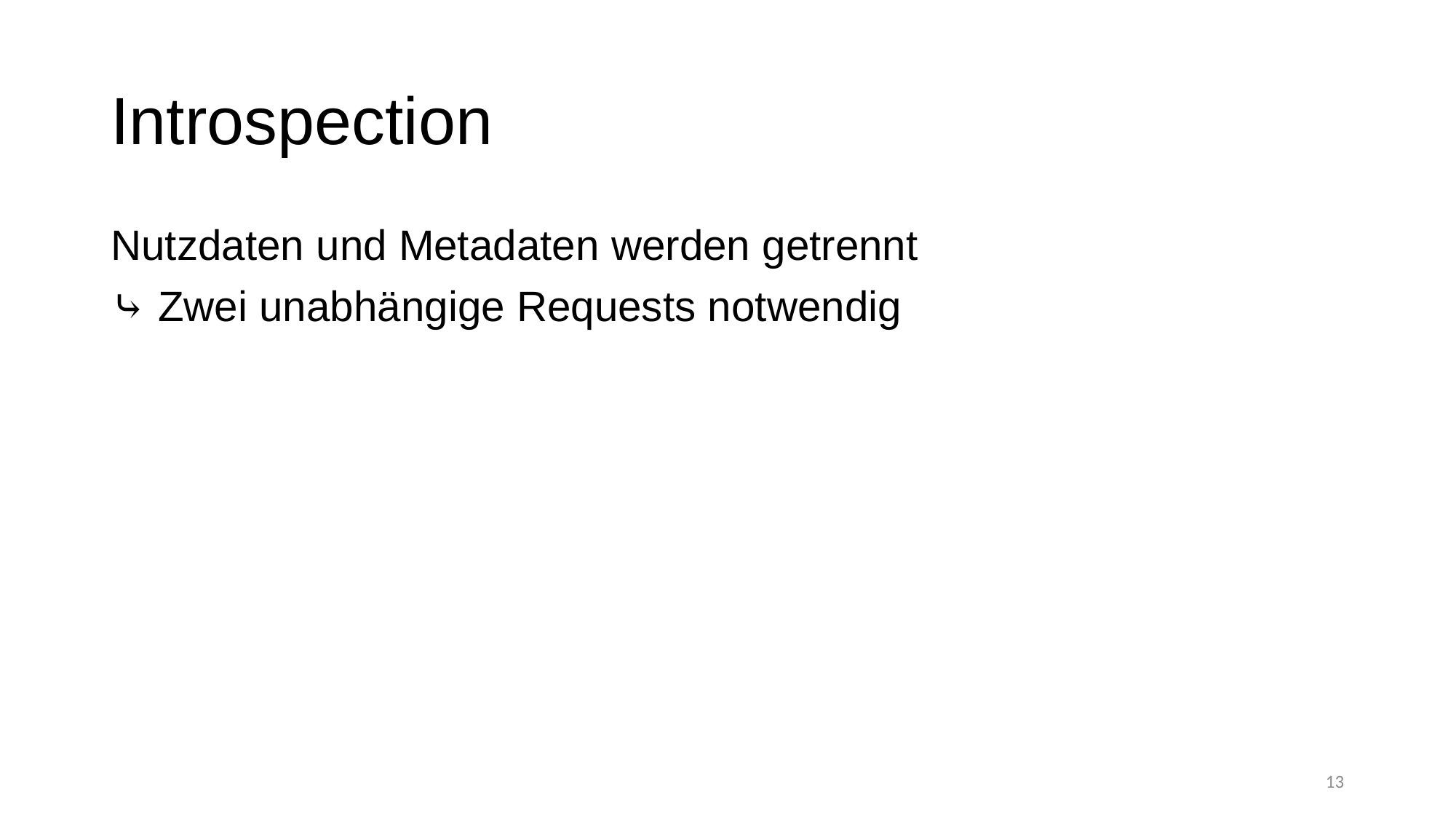

# Introspection
Nutzdaten und Metadaten werden getrennt
⤷ Zwei unabhängige Requests notwendig

13